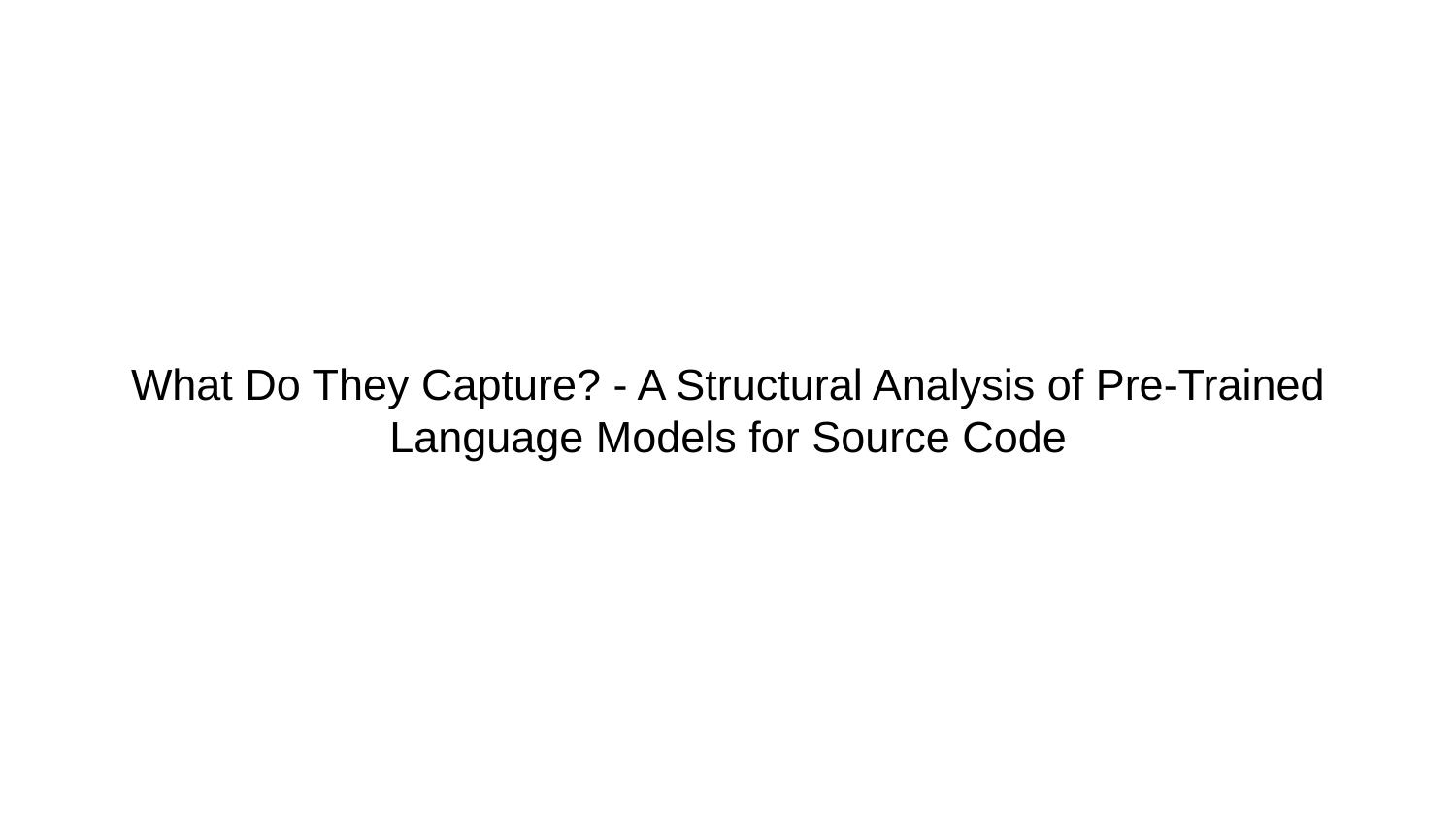

# What Do They Capture? - A Structural Analysis of Pre-Trained Language Models for Source Code